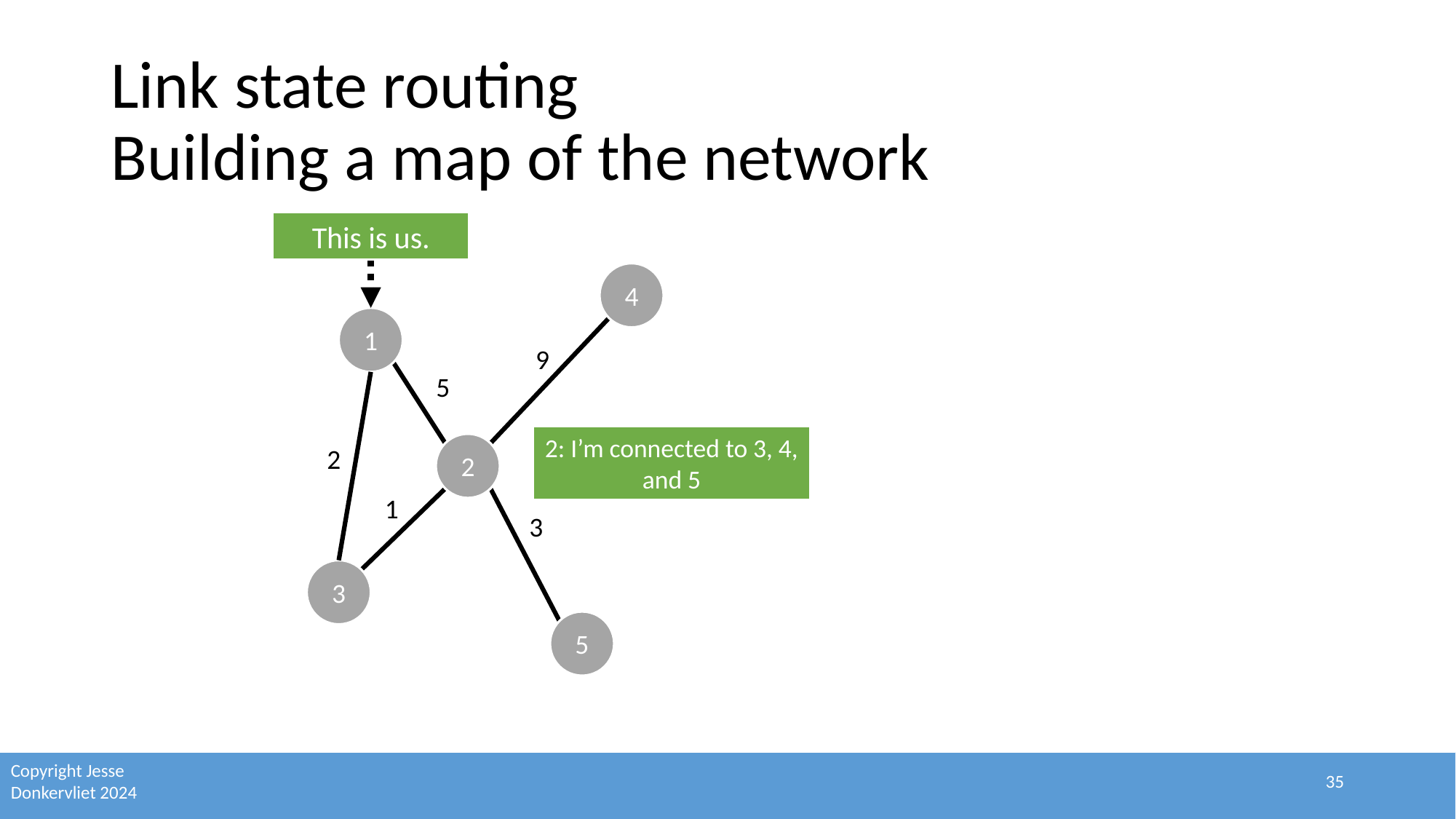

# Link state routing Building a map of the network
This is us.
4
1
9
5
2: I’m connected to 3, 4, and 5
2
2
1
3
3
5

35